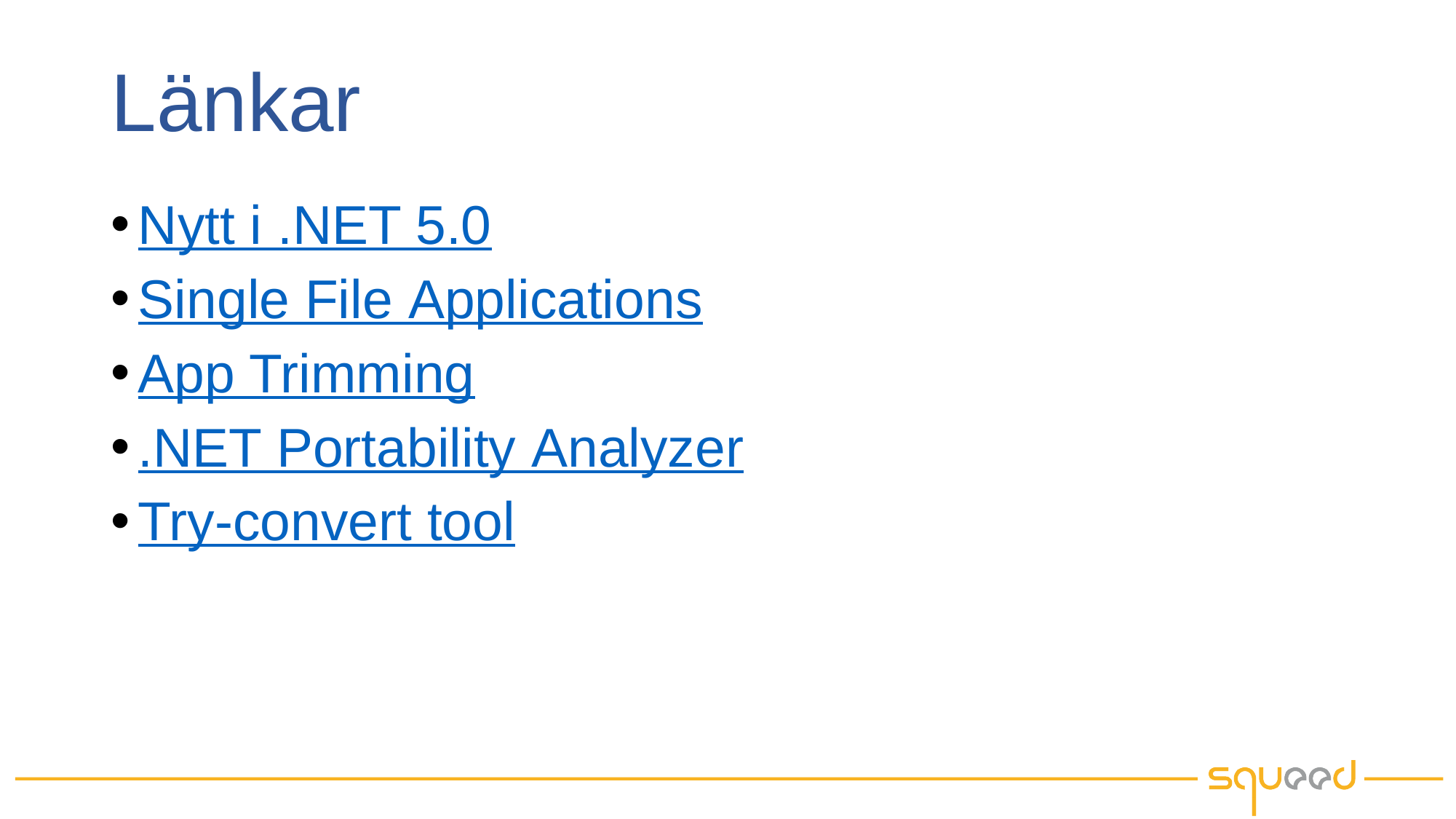

# Länkar
Nytt i .NET 5.0
Single File Applications
App Trimming
.NET Portability Analyzer
Try-convert tool